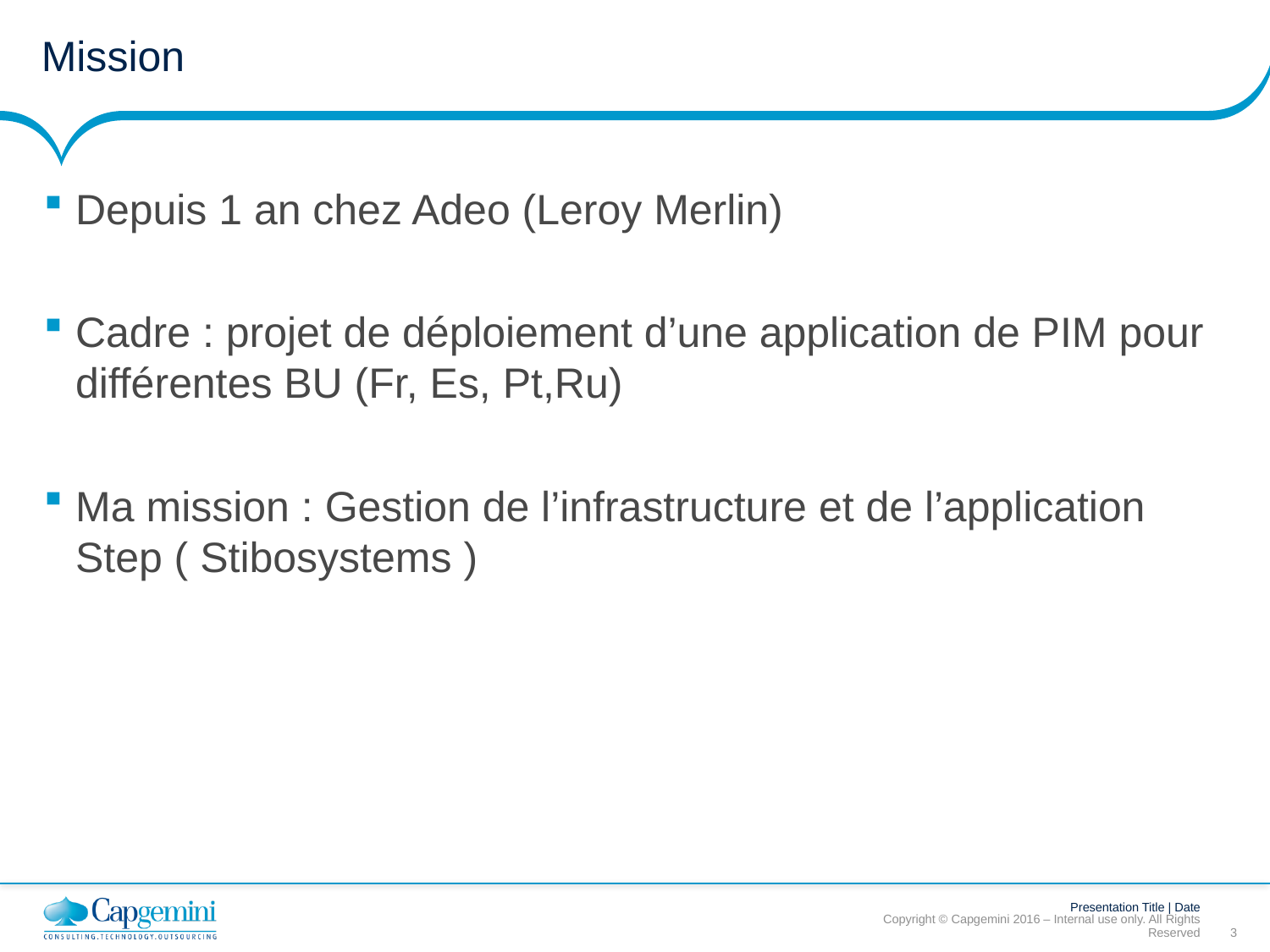

# Mission
Depuis 1 an chez Adeo (Leroy Merlin)

Cadre : projet de déploiement d’une application de PIM pour différentes BU (Fr, Es, Pt,Ru)

Ma mission : Gestion de l’infrastructure et de l’application Step ( Stibosystems )